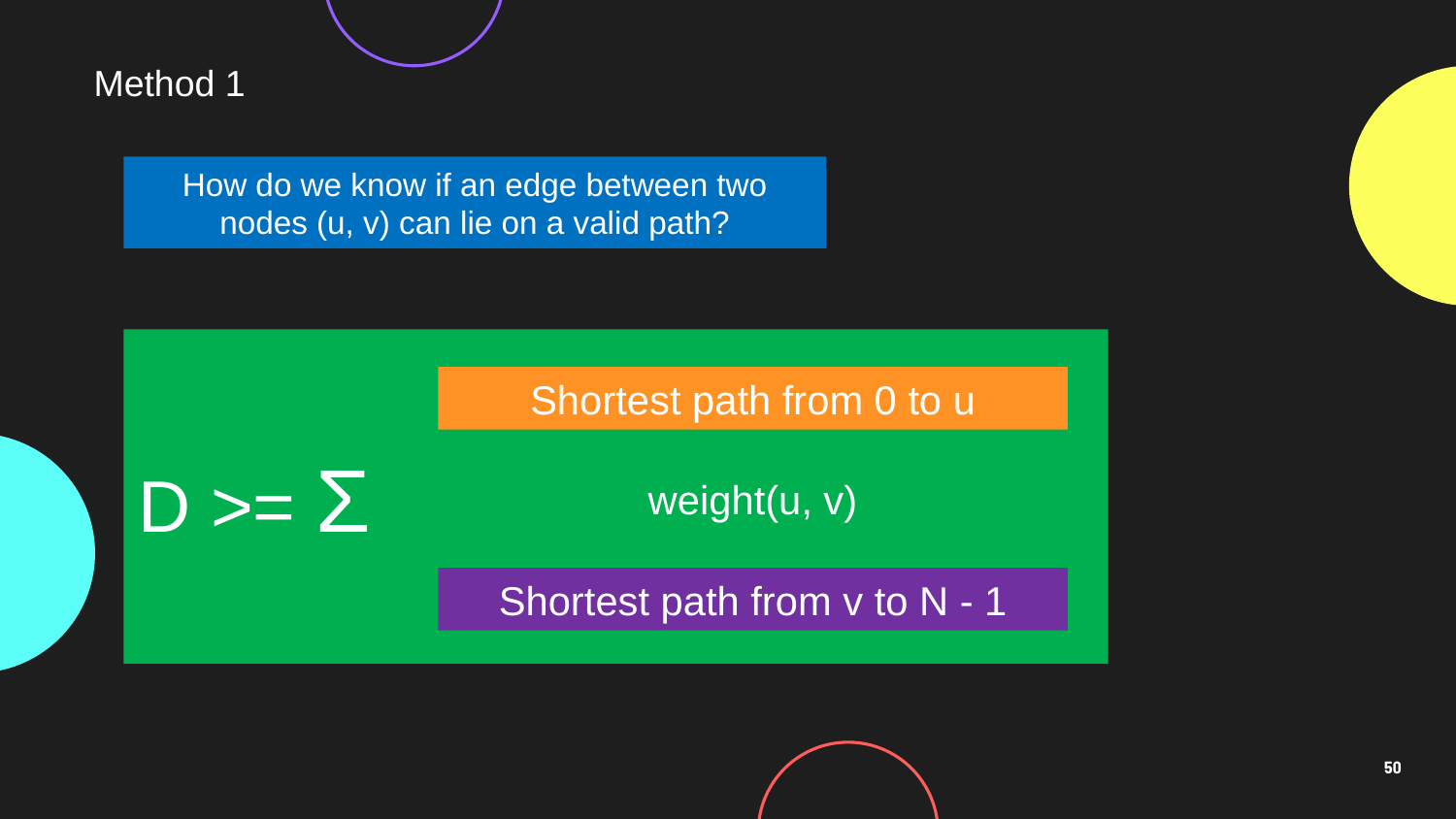

Method 1
How do we know if an edge between two nodes (u, v) can lie on a valid path?

D >= Σ

Shortest path from 0 to u
weight(u, v)
Shortest path from v to N - 1
50